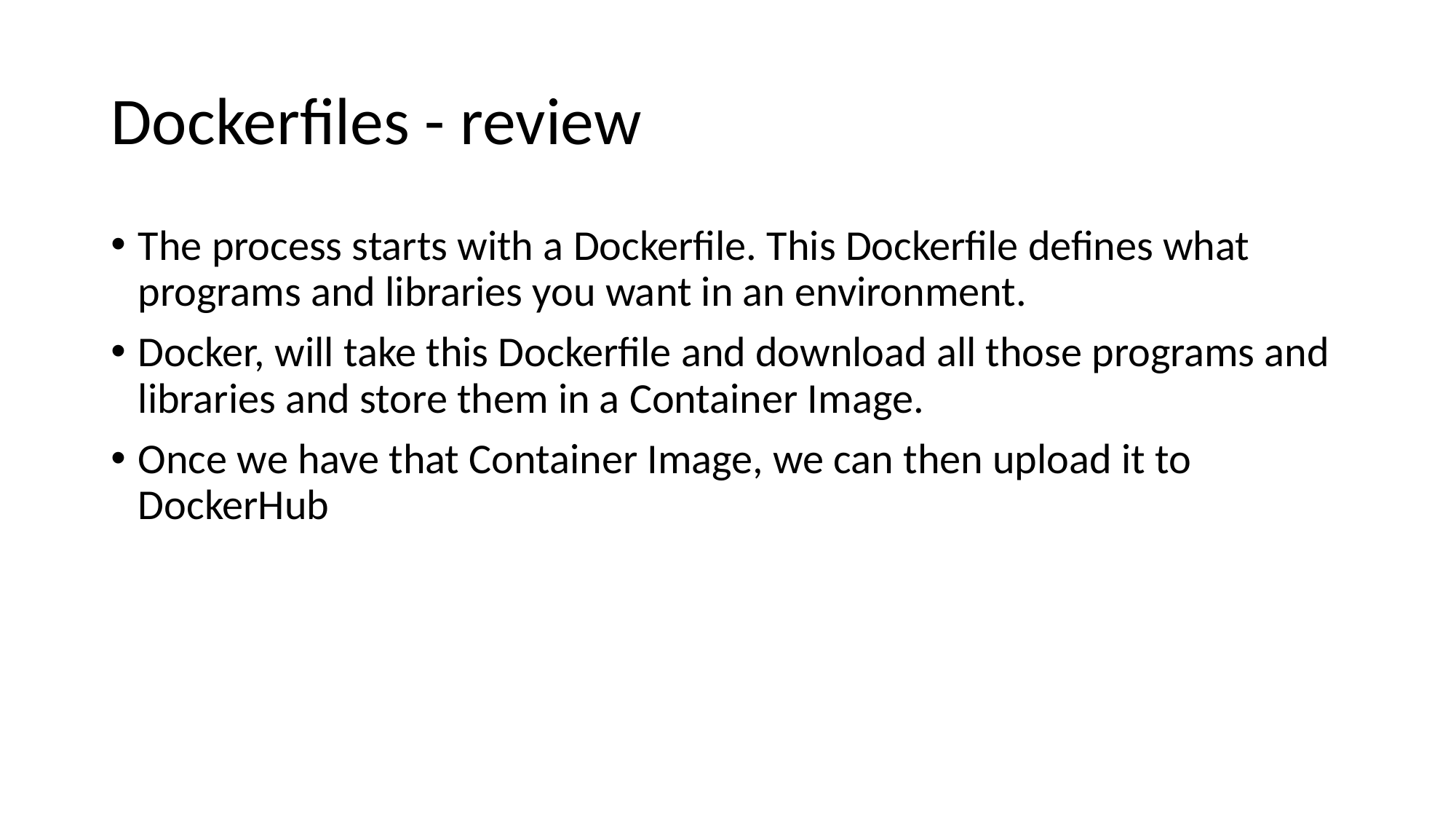

# Dockerfiles - review
The process starts with a Dockerfile. This Dockerfile defines what programs and libraries you want in an environment.
Docker, will take this Dockerfile and download all those programs and libraries and store them in a Container Image.
Once we have that Container Image, we can then upload it to DockerHub